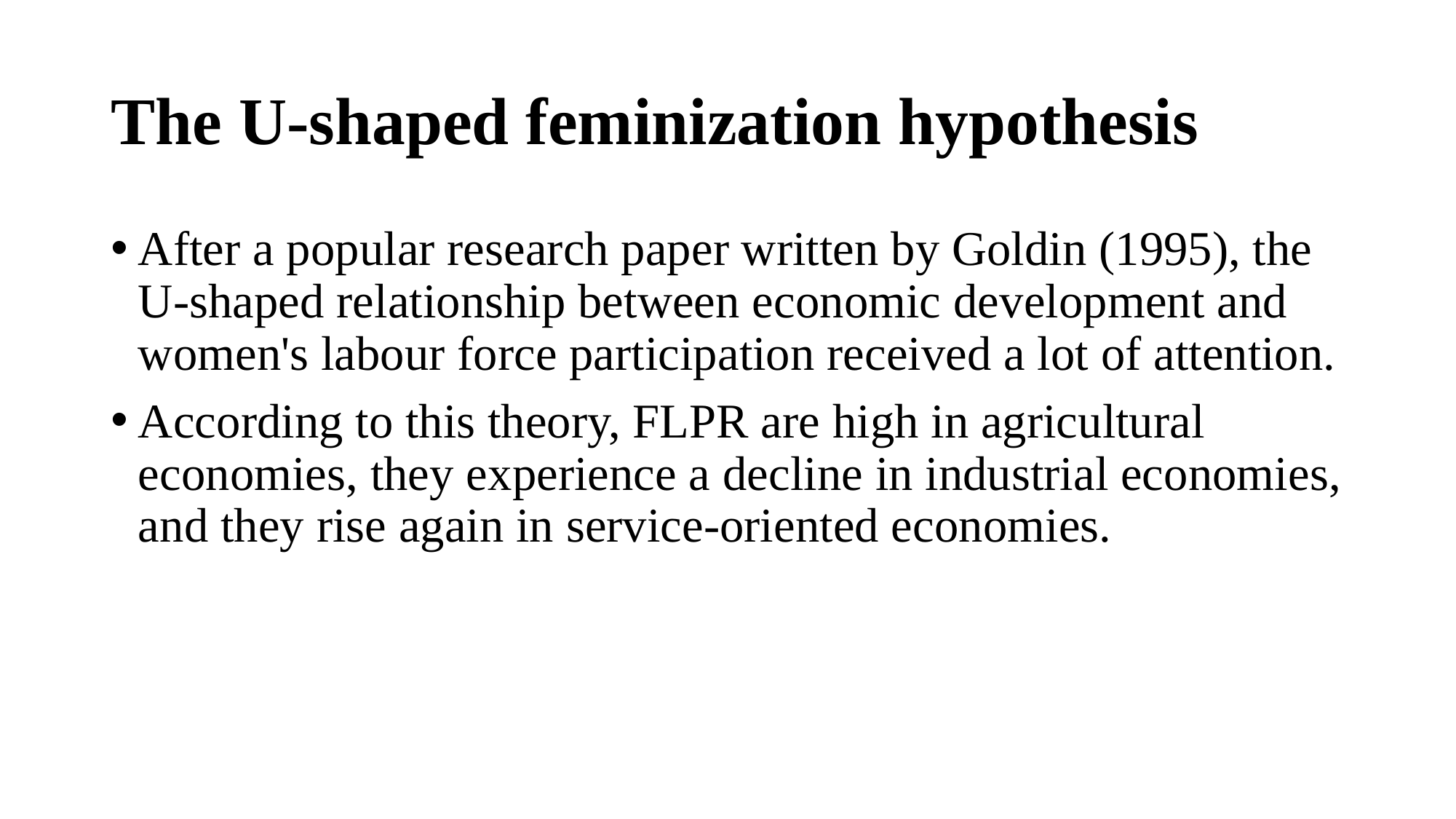

# The U-shaped feminization hypothesis
After a popular research paper written by Goldin (1995), the U-shaped relationship between economic development and women's labour force participation received a lot of attention.
According to this theory, FLPR are high in agricultural economies, they experience a decline in industrial economies, and they rise again in service-oriented economies.